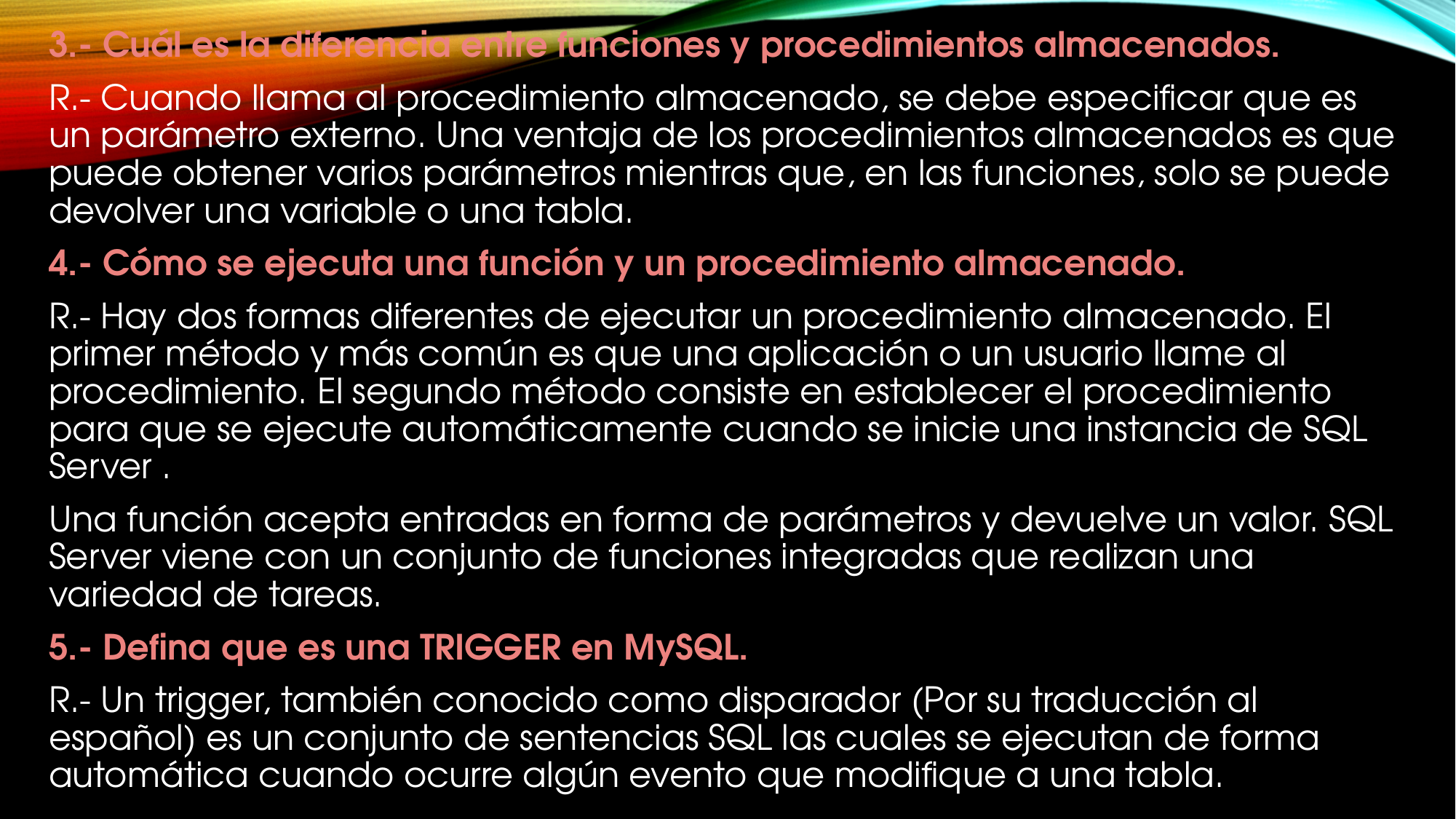

3.- Cuál es la diferencia entre funciones y procedimientos almacenados.
R.- Cuando llama al procedimiento almacenado, se debe especificar que es un parámetro externo. Una ventaja de los procedimientos almacenados es que puede obtener varios parámetros mientras que, en las funciones, solo se puede devolver una variable o una tabla.
4.- Cómo se ejecuta una función y un procedimiento almacenado.
R.- Hay dos formas diferentes de ejecutar un procedimiento almacenado. El primer método y más común es que una aplicación o un usuario llame al procedimiento. El segundo método consiste en establecer el procedimiento para que se ejecute automáticamente cuando se inicie una instancia de SQL Server .
Una función acepta entradas en forma de parámetros y devuelve un valor. SQL Server viene con un conjunto de funciones integradas que realizan una variedad de tareas.
5.- Defina que es una TRIGGER en MySQL.
R.- Un trigger, también conocido como disparador (Por su traducción al español) es un conjunto de sentencias SQL las cuales se ejecutan de forma automática cuando ocurre algún evento que modifique a una tabla.